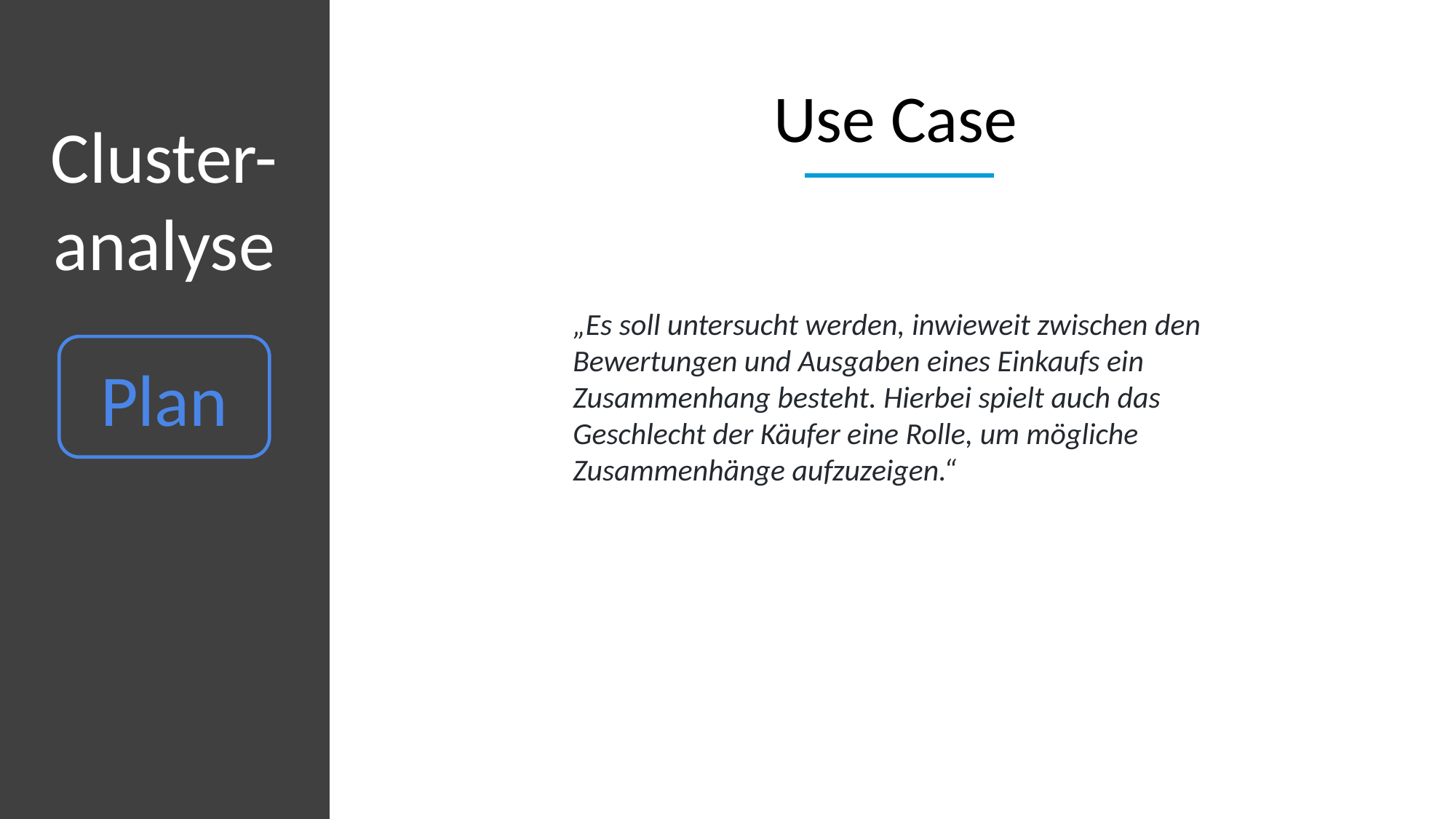

Use Case
Cluster-analyse
„Es soll untersucht werden, inwieweit zwischen den Bewertungen und Ausgaben eines Einkaufs ein Zusammenhang besteht. Hierbei spielt auch das Geschlecht der Käufer eine Rolle, um mögliche Zusammenhänge aufzuzeigen.“
Plan